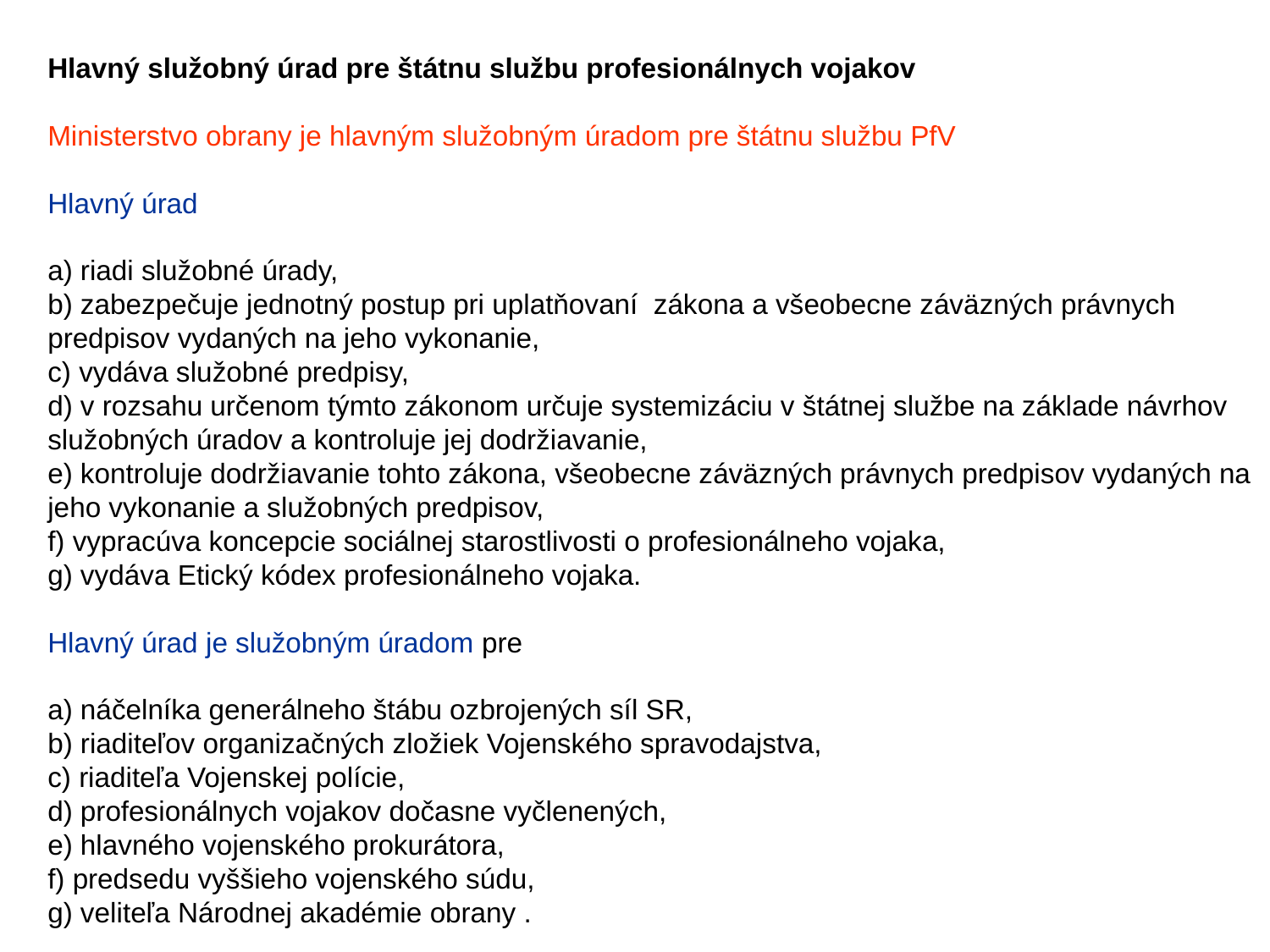

Hlavný služobný úrad pre štátnu službu profesionálnych vojakov
Ministerstvo obrany je hlavným služobným úradom pre štátnu službu PfV
Hlavný úrad
a) riadi služobné úrady,
b) zabezpečuje jednotný postup pri uplatňovaní  zákona a všeobecne záväzných právnych predpisov vydaných na jeho vykonanie,
c) vydáva služobné predpisy,
d) v rozsahu určenom týmto zákonom určuje systemizáciu v štátnej službe na základe návrhov služobných úradov a kontroluje jej dodržiavanie,
e) kontroluje dodržiavanie tohto zákona, všeobecne záväzných právnych predpisov vydaných na jeho vykonanie a služobných predpisov,
f) vypracúva koncepcie sociálnej starostlivosti o profesionálneho vojaka,
g) vydáva Etický kódex profesionálneho vojaka.
Hlavný úrad je služobným úradom pre
a) náčelníka generálneho štábu ozbrojených síl SR,
b) riaditeľov organizačných zložiek Vojenského spravodajstva,
c) riaditeľa Vojenskej polície,
d) profesionálnych vojakov dočasne vyčlenených,
e) hlavného vojenského prokurátora,
f) predsedu vyššieho vojenského súdu,
g) veliteľa Národnej akadémie obrany .